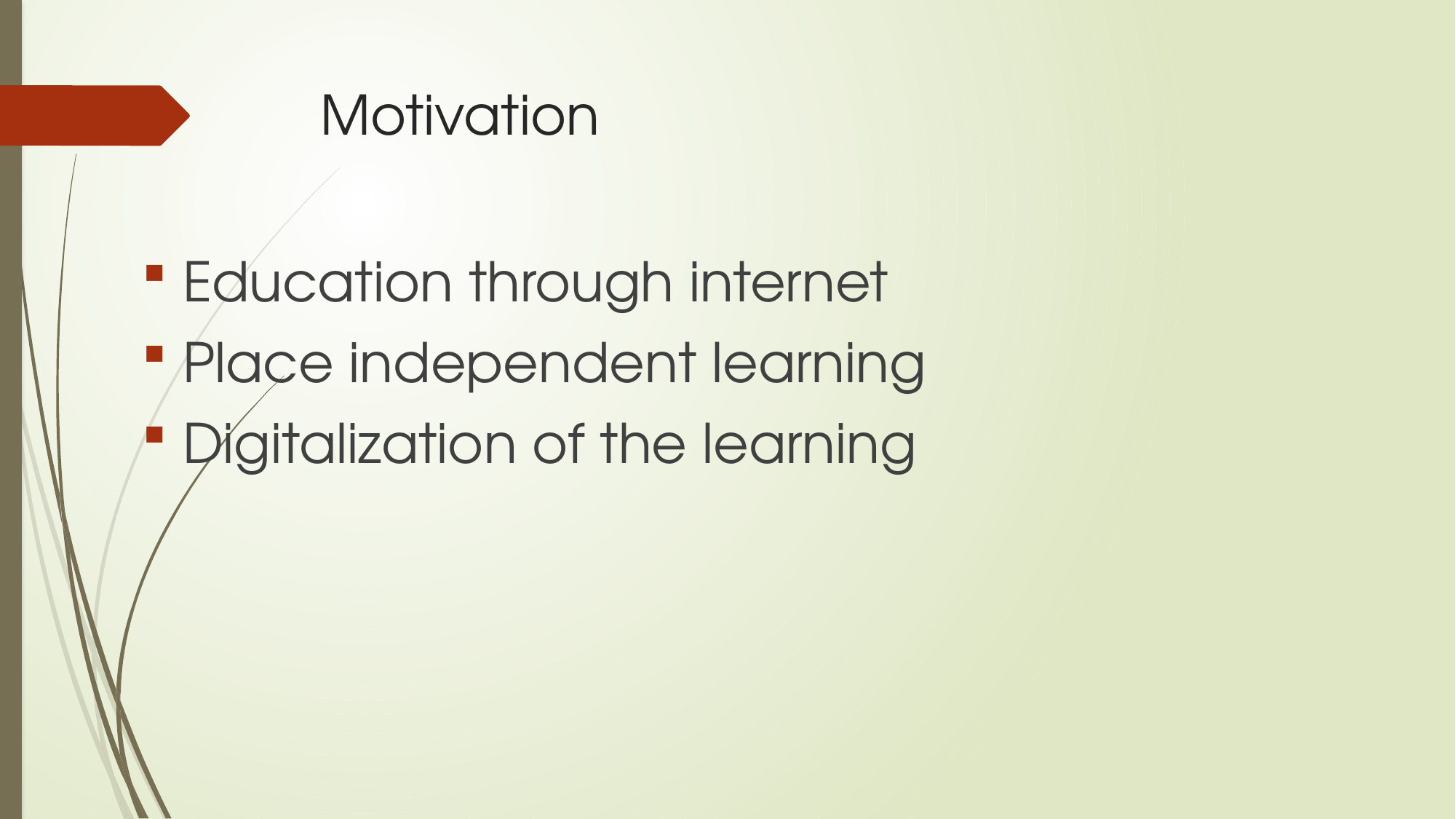

# Motivation
Education through internet
Place independent learning
Digitalization of the learning